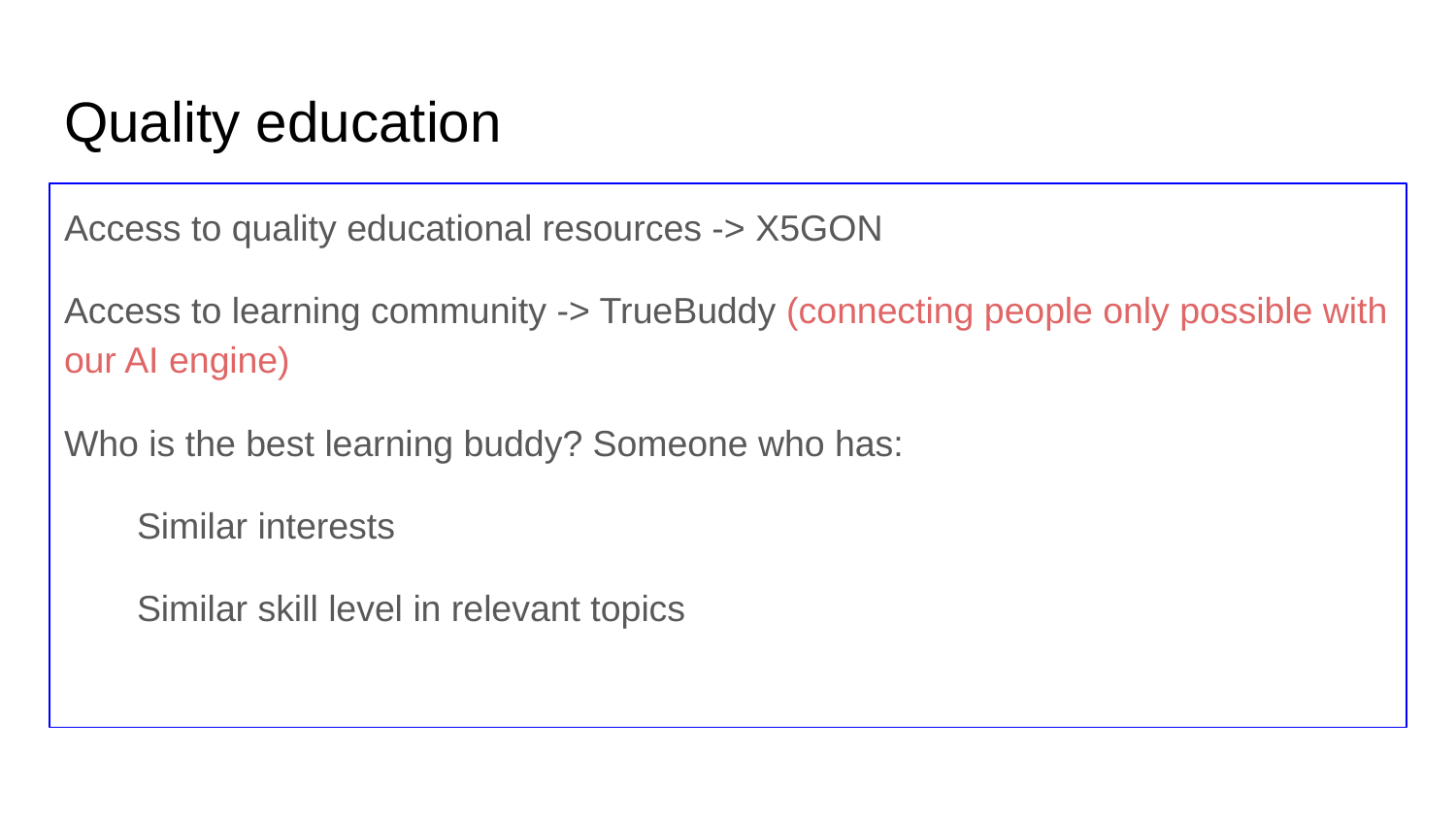

# Quality education
Access to quality educational resources -> X5GON
Access to learning community -> TrueBuddy (connecting people only possible with our AI engine)
Who is the best learning buddy? Someone who has:
Similar interests
Similar skill level in relevant topics